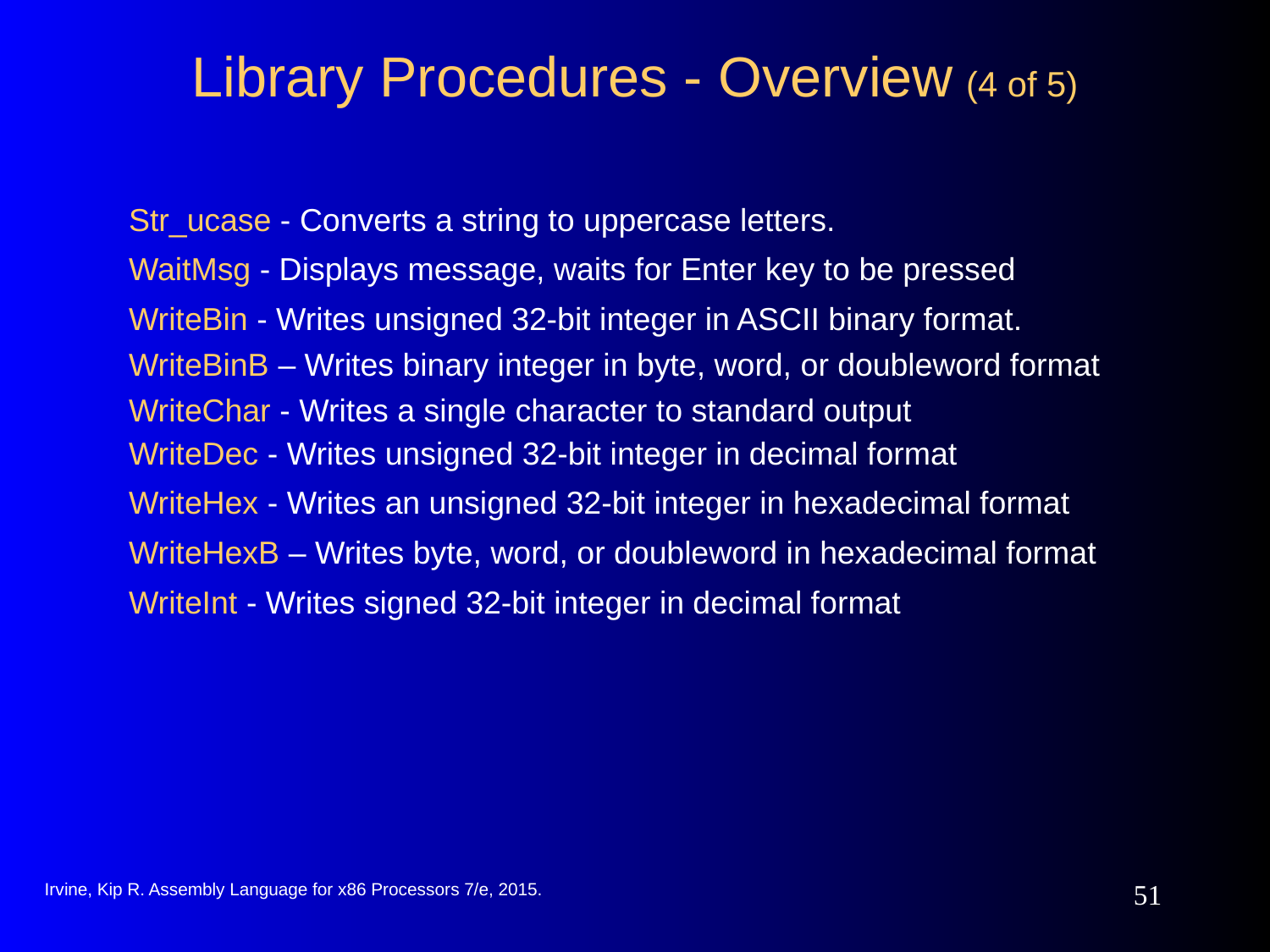

# Library Procedures - Overview (4 of 5)
Str_ucase - Converts a string to uppercase letters.
WaitMsg - Displays message, waits for Enter key to be pressed
WriteBin - Writes unsigned 32-bit integer in ASCII binary format.
WriteBinB – Writes binary integer in byte, word, or doubleword format
WriteChar - Writes a single character to standard output
WriteDec - Writes unsigned 32-bit integer in decimal format
WriteHex - Writes an unsigned 32-bit integer in hexadecimal format
WriteHexB – Writes byte, word, or doubleword in hexadecimal format
WriteInt - Writes signed 32-bit integer in decimal format
Irvine, Kip R. Assembly Language for x86 Processors 7/e, 2015.
51